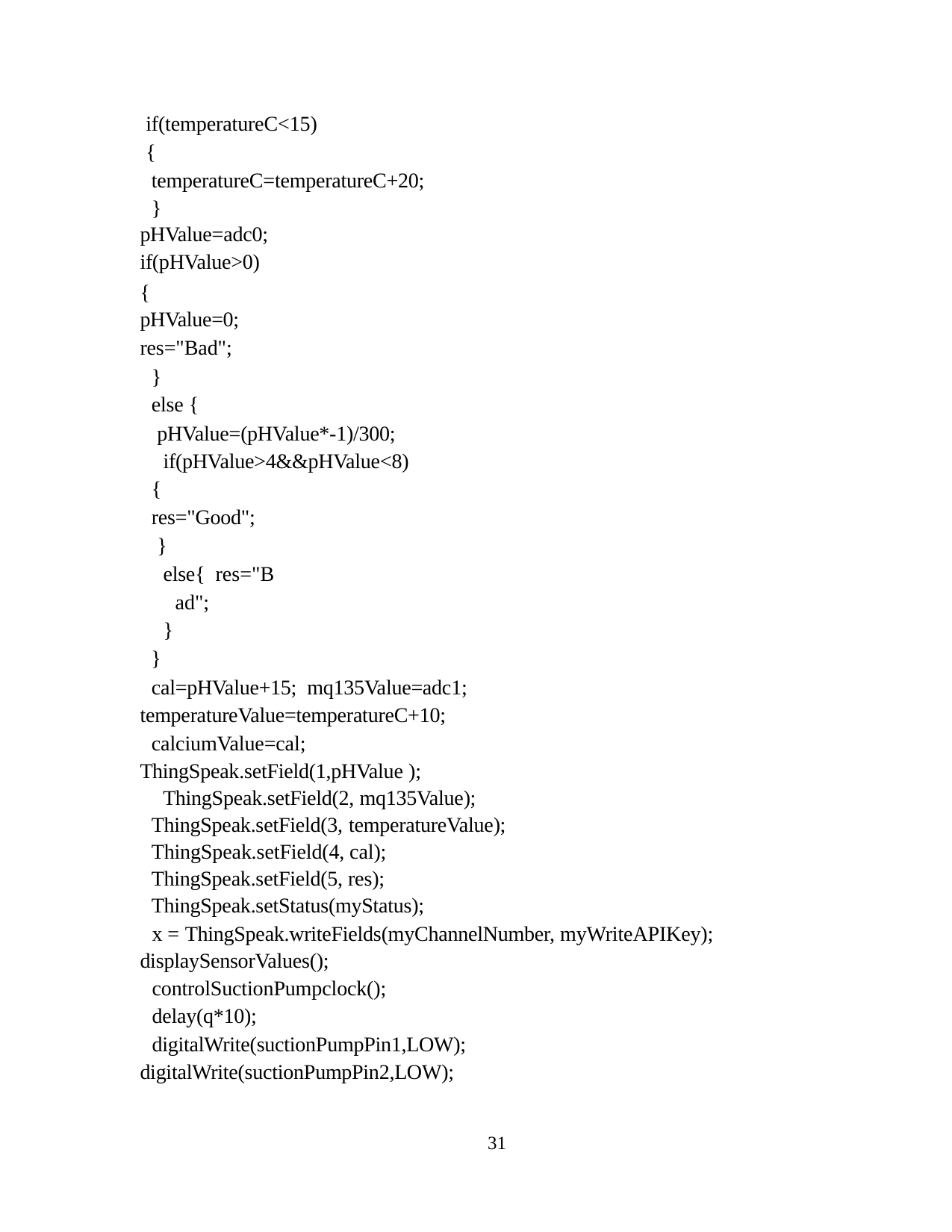

if(temperatureC<15)
{
temperatureC=temperatureC+20;
}
pHValue=adc0;
if(pHValue>0)
{
pHValue=0;
res="Bad";
}
else {
pHValue=(pHValue*-1)/300;  if(pHValue>4&&pHValue<8)
{
res="Good";
}
else{  res="Bad";
}
}
cal=pHValue+15;  mq135Value=adc1;  temperatureValue=temperatureC+10;
calciumValue=cal;  ThingSpeak.setField(1,pHValue );
ThingSpeak.setField(2, mq135Value);  ThingSpeak.setField(3, temperatureValue);  ThingSpeak.setField(4, cal);  ThingSpeak.setField(5, res);  ThingSpeak.setStatus(myStatus);
x = ThingSpeak.writeFields(myChannelNumber, myWriteAPIKey);  displaySensorValues();
controlSuctionPumpclock();
delay(q*10);
digitalWrite(suctionPumpPin1,LOW);  digitalWrite(suctionPumpPin2,LOW);
31